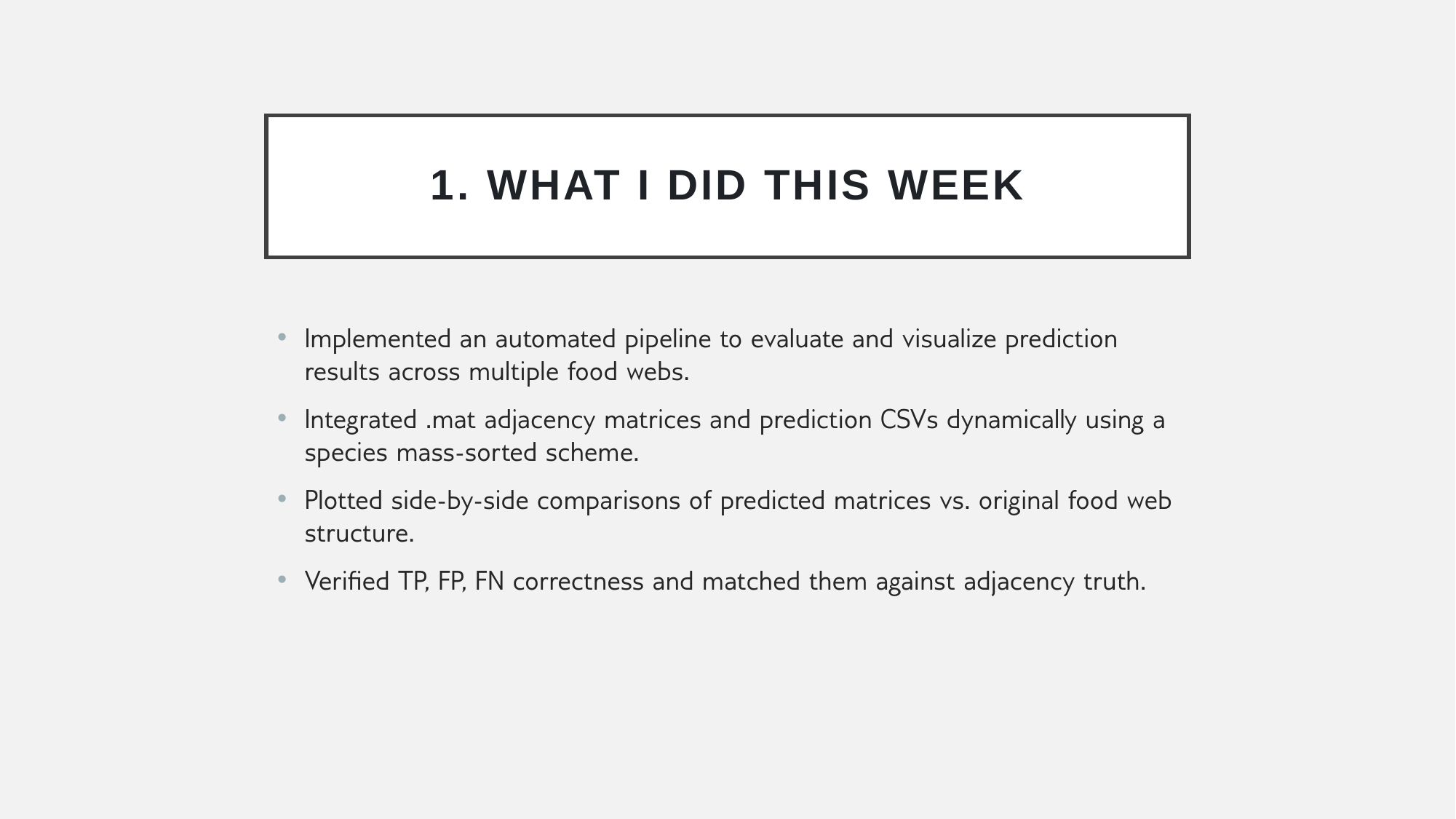

# 1. What I did this week
Implemented an automated pipeline to evaluate and visualize prediction results across multiple food webs.
Integrated .mat adjacency matrices and prediction CSVs dynamically using a species mass-sorted scheme.
Plotted side-by-side comparisons of predicted matrices vs. original food web structure.
Verified TP, FP, FN correctness and matched them against adjacency truth.